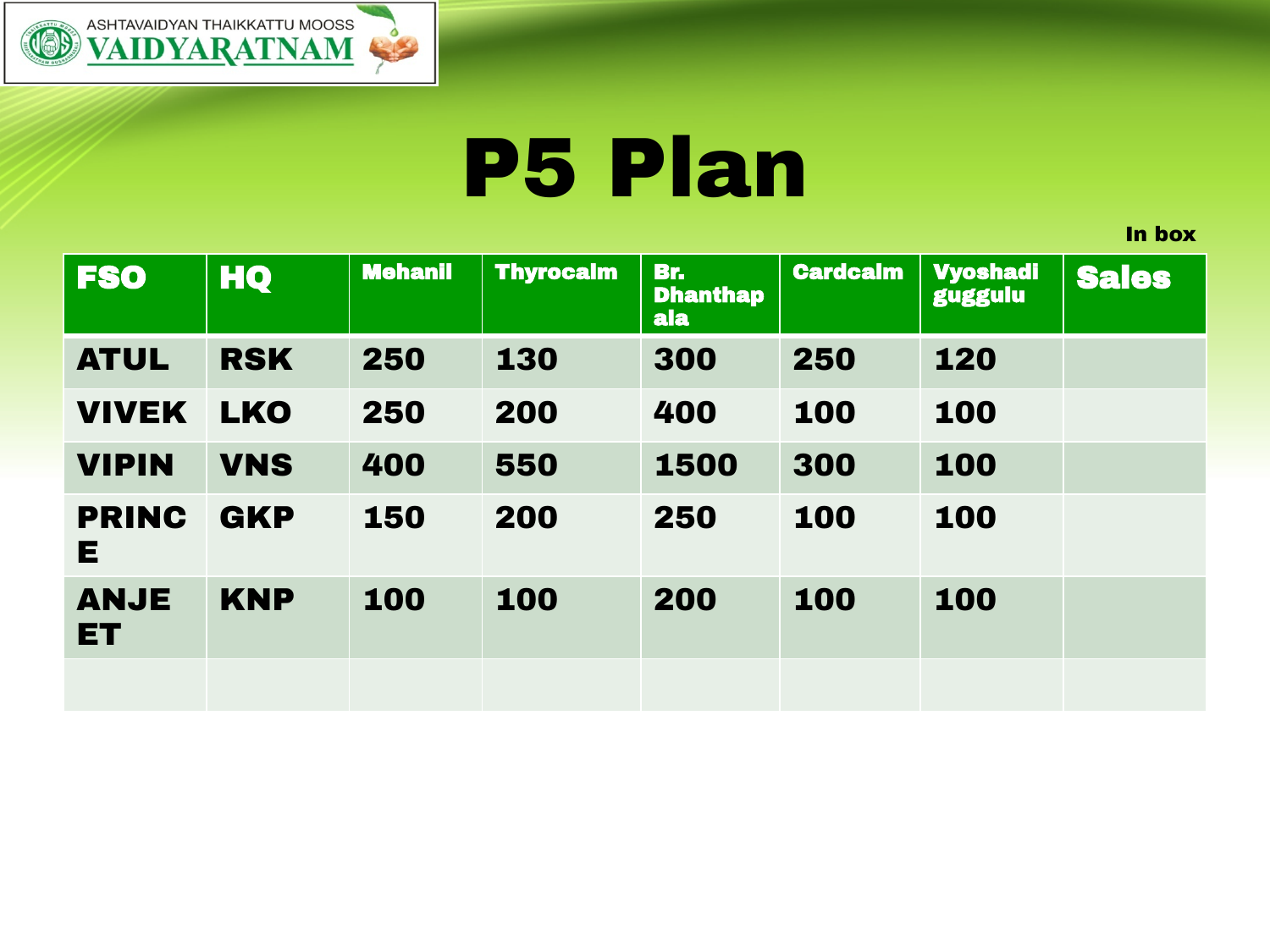

# P5 Plan
In box
| FSO | HQ | Mehanil | Thyrocalm | Br. Dhanthapala | Cardcalm | Vyoshadiguggulu | Sales |
| --- | --- | --- | --- | --- | --- | --- | --- |
| ATUL | RSK | 250 | 130 | 300 | 250 | 120 |  |
| VIVEK | LKO | 250 | 200 | 400 | 100 | 100 |  |
| VIPIN | VNS | 400 | 550 | 1500 | 300 | 100 |  |
| PRINCE | GKP | 150 | 200 | 250 | 100 | 100 |  |
| ANJEET | KNP | 100 | 100 | 200 | 100 | 100 |  |
|  |  |  |  |  |  |  |  |